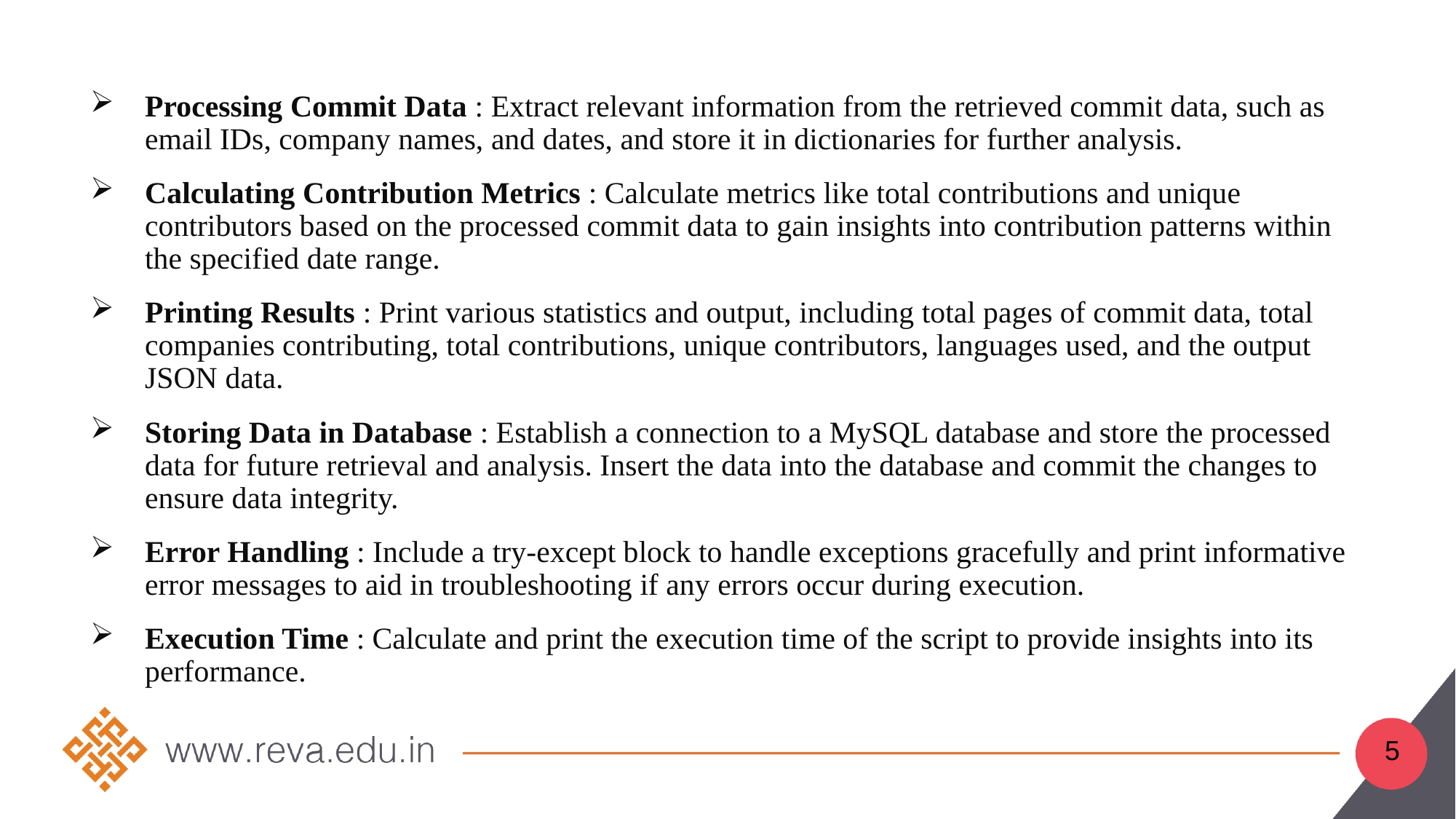

Processing Commit Data : Extract relevant information from the retrieved commit data, such as email IDs, company names, and dates, and store it in dictionaries for further analysis.
Calculating Contribution Metrics : Calculate metrics like total contributions and unique contributors based on the processed commit data to gain insights into contribution patterns within the specified date range.
Printing Results : Print various statistics and output, including total pages of commit data, total companies contributing, total contributions, unique contributors, languages used, and the output JSON data.
Storing Data in Database : Establish a connection to a MySQL database and store the processed data for future retrieval and analysis. Insert the data into the database and commit the changes to ensure data integrity.
Error Handling : Include a try-except block to handle exceptions gracefully and print informative error messages to aid in troubleshooting if any errors occur during execution.
Execution Time : Calculate and print the execution time of the script to provide insights into its performance.
5